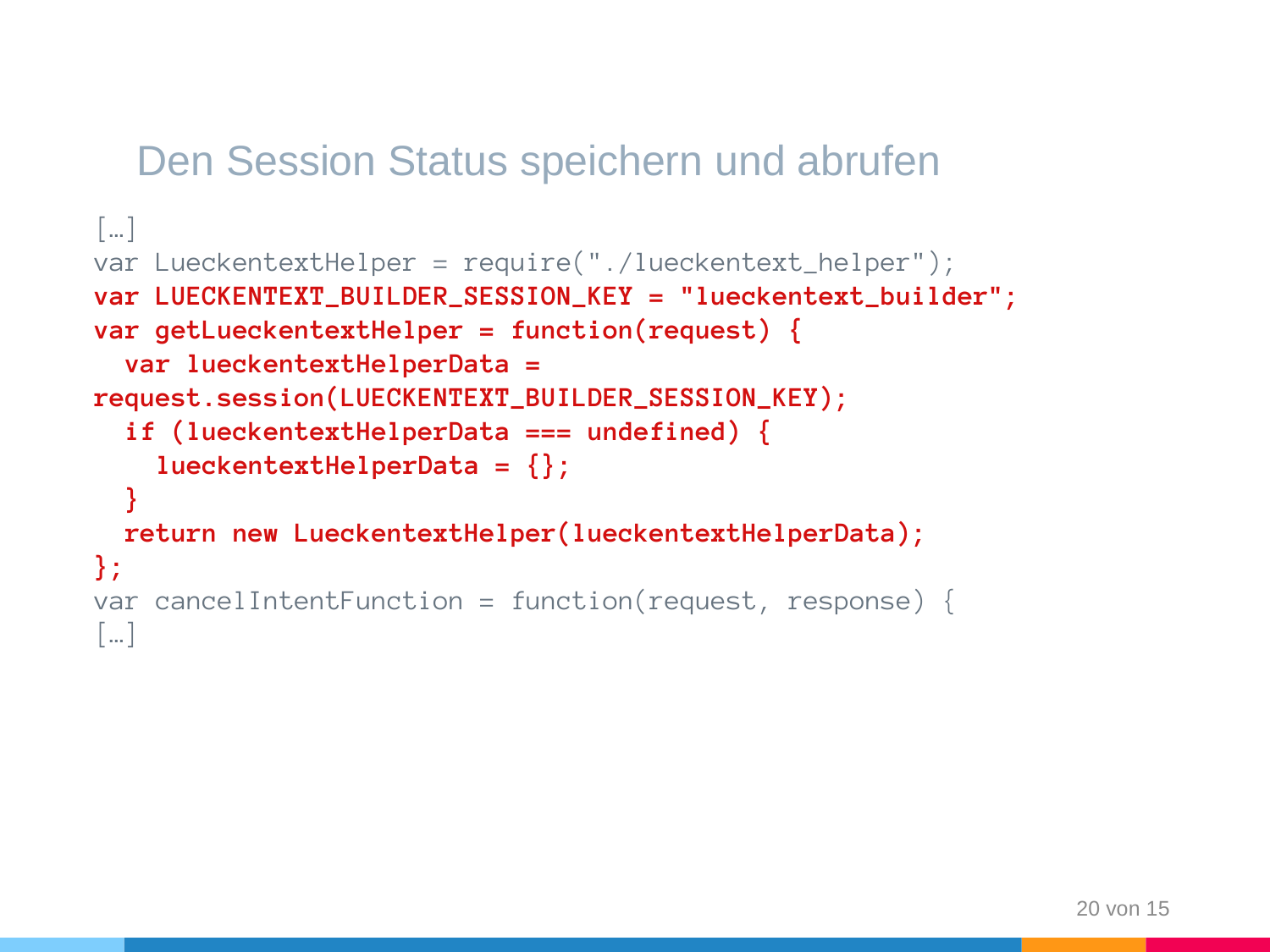

# Den Session Status speichern und abrufen
[…]
var LueckentextHelper = require("./lueckentext_helper");
var LUECKENTEXT_BUILDER_SESSION_KEY = "lueckentext_builder";
var getLueckentextHelper = function(request) {
  var lueckentextHelperData = request.session(LUECKENTEXT_BUILDER_SESSION_KEY);
  if (lueckentextHelperData === undefined) {
    lueckentextHelperData = {};
  }
  return new LueckentextHelper(lueckentextHelperData);
};
var cancelIntentFunction = function(request, response) {
[…]

20 von 15